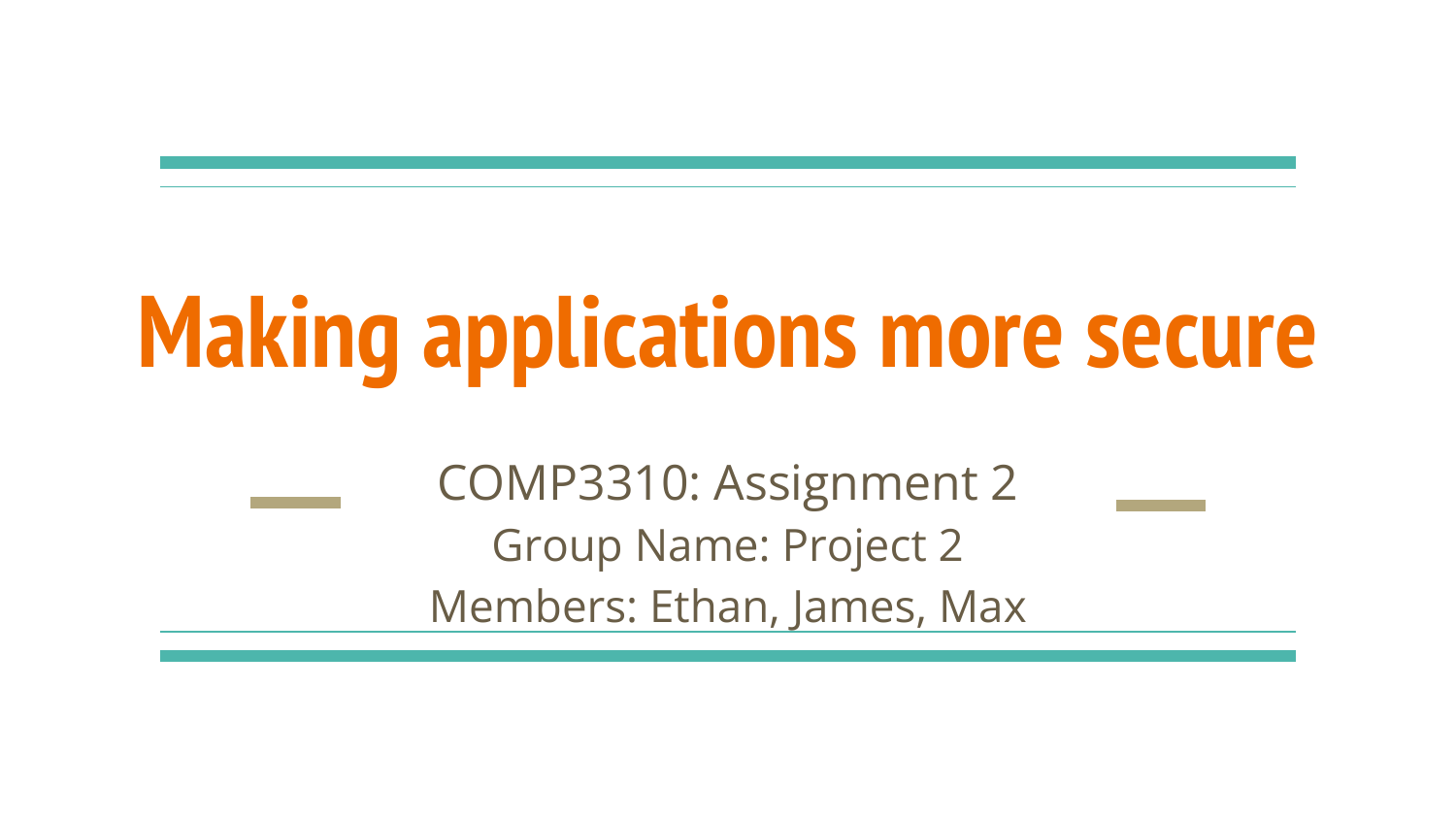

# Making applications more secure
COMP3310: Assignment 2
Group Name: Project 2
Members: Ethan, James, Max